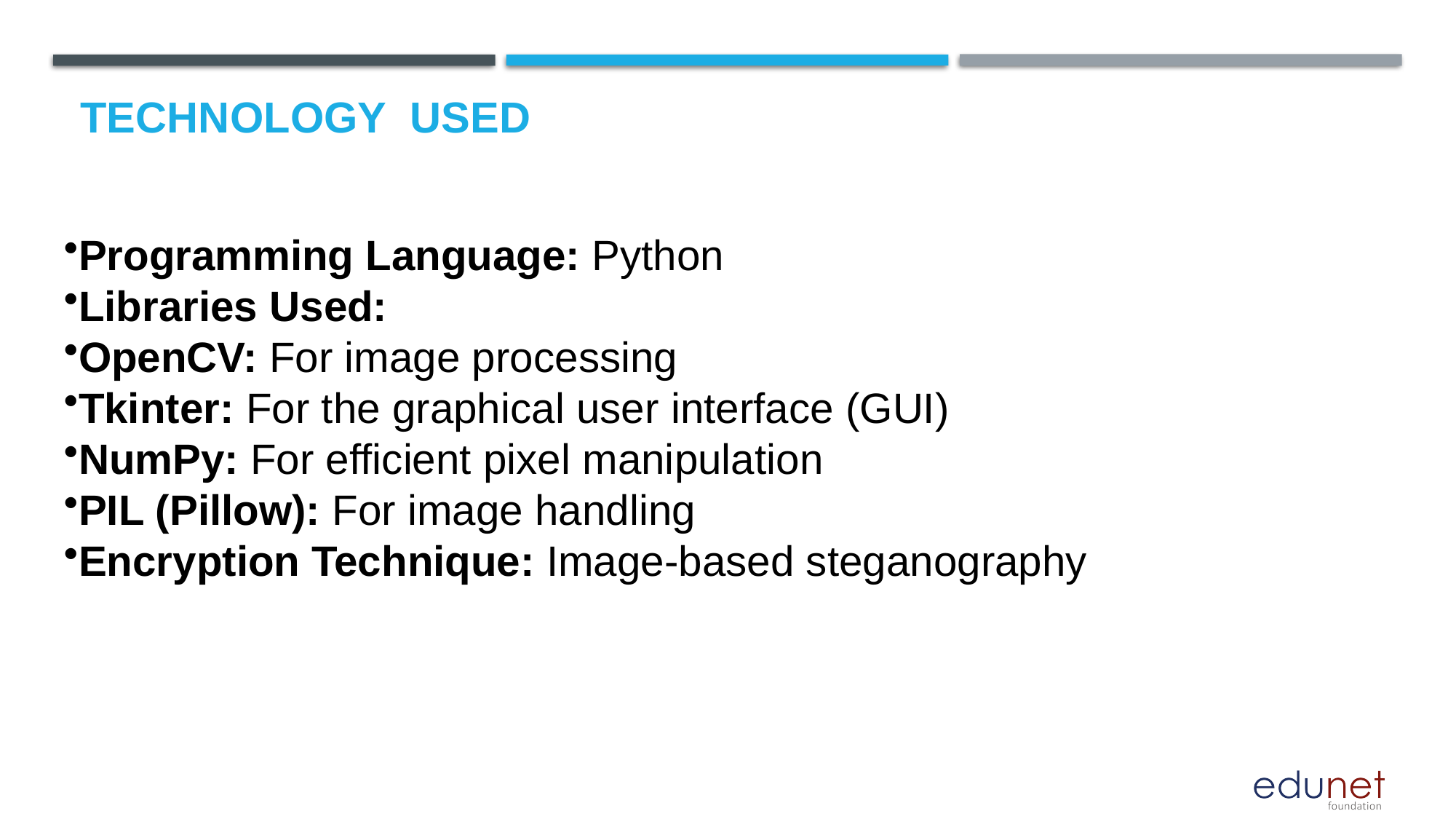

# Technology  used
Programming Language: Python
Libraries Used:
OpenCV: For image processing
Tkinter: For the graphical user interface (GUI)
NumPy: For efficient pixel manipulation
PIL (Pillow): For image handling
Encryption Technique: Image-based steganography